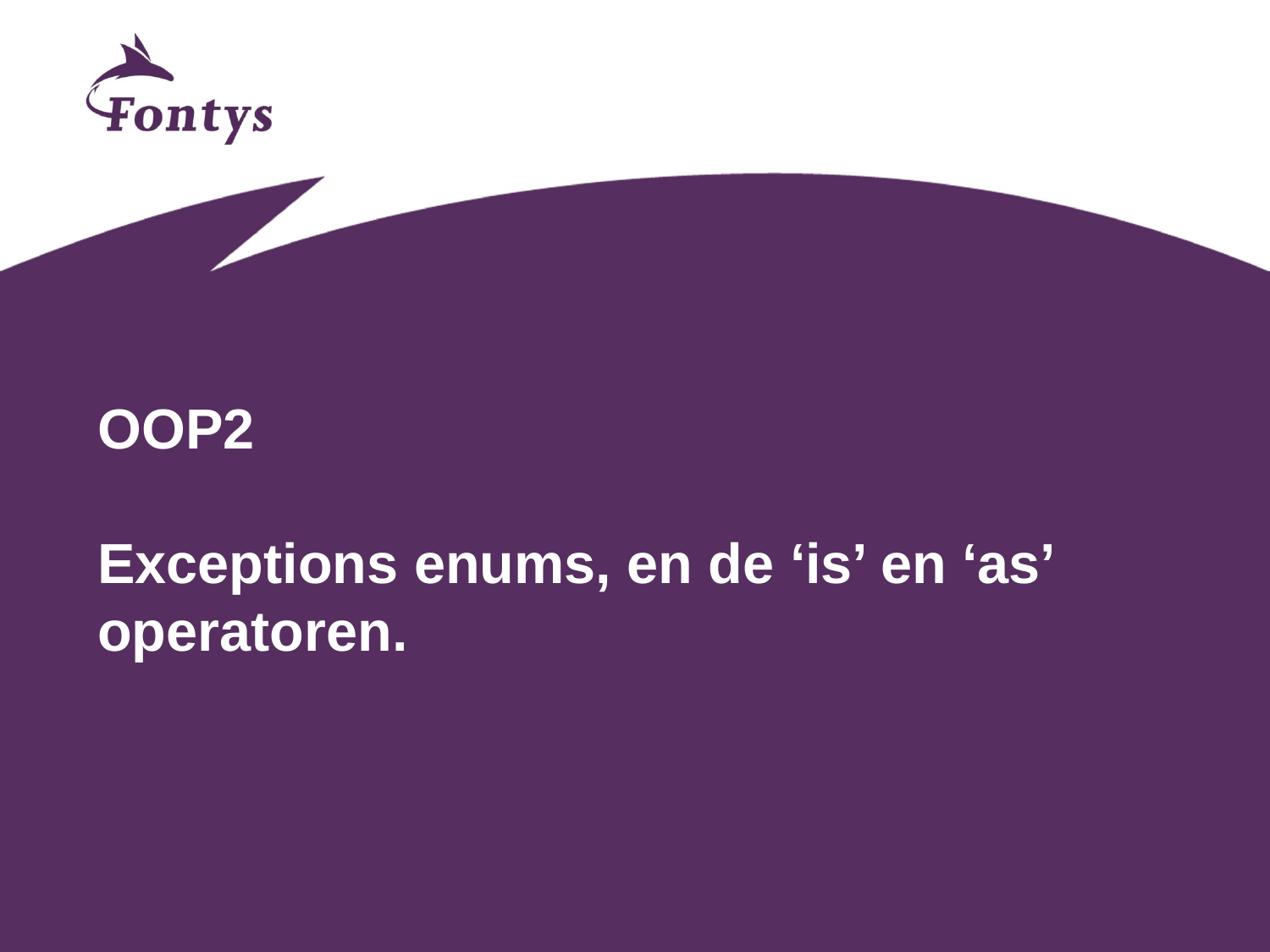

# OOP2 Exceptions enums, en de ‘is’ en ‘as’ operatoren.